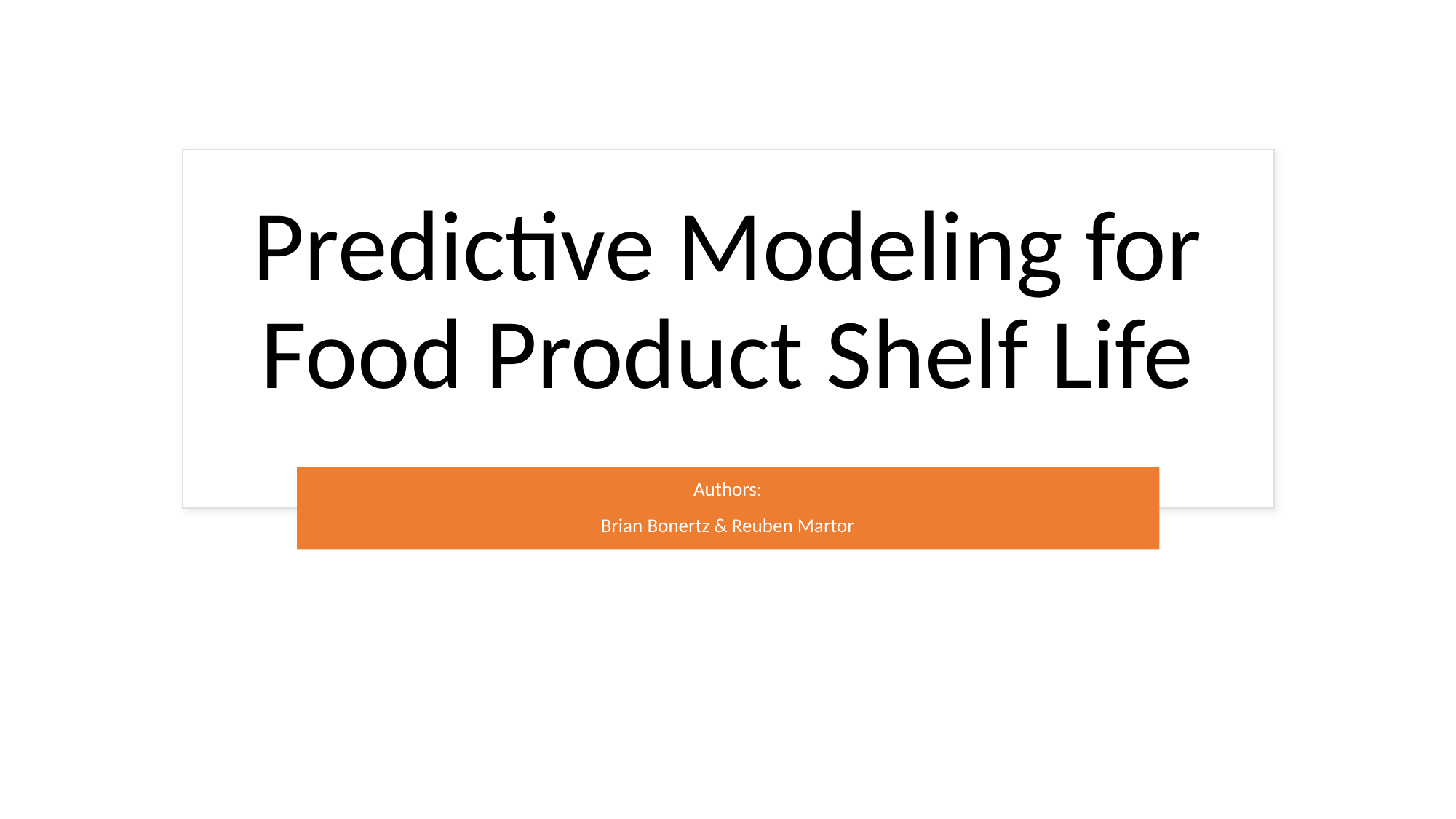

# Predictive Modeling for Food Product Shelf Life

Authors:
Brian Bonertz & Reuben Martor